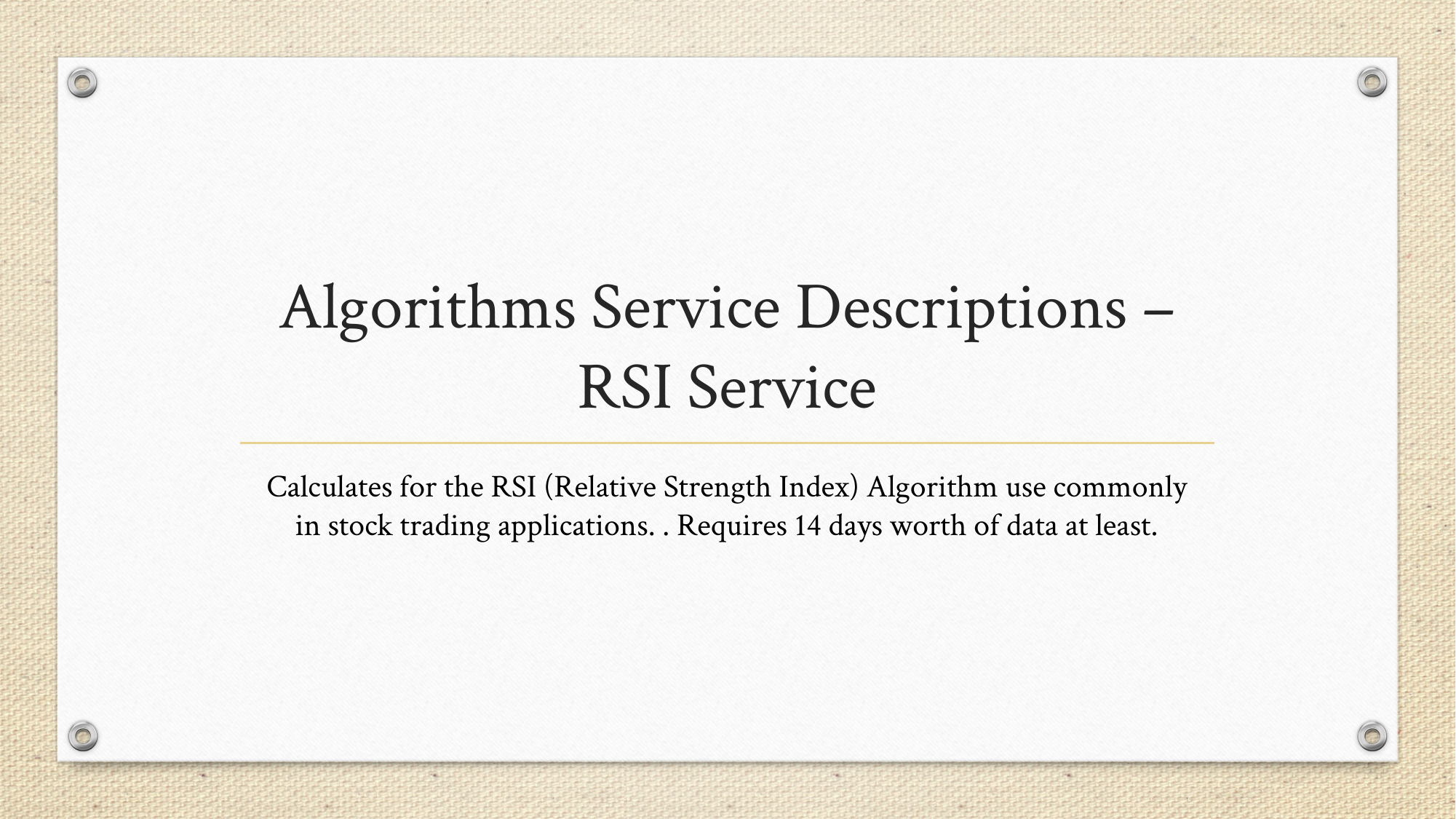

# Algorithms Service Descriptions – RSI Service
Calculates for the RSI (Relative Strength Index) Algorithm use commonly in stock trading applications. . Requires 14 days worth of data at least.